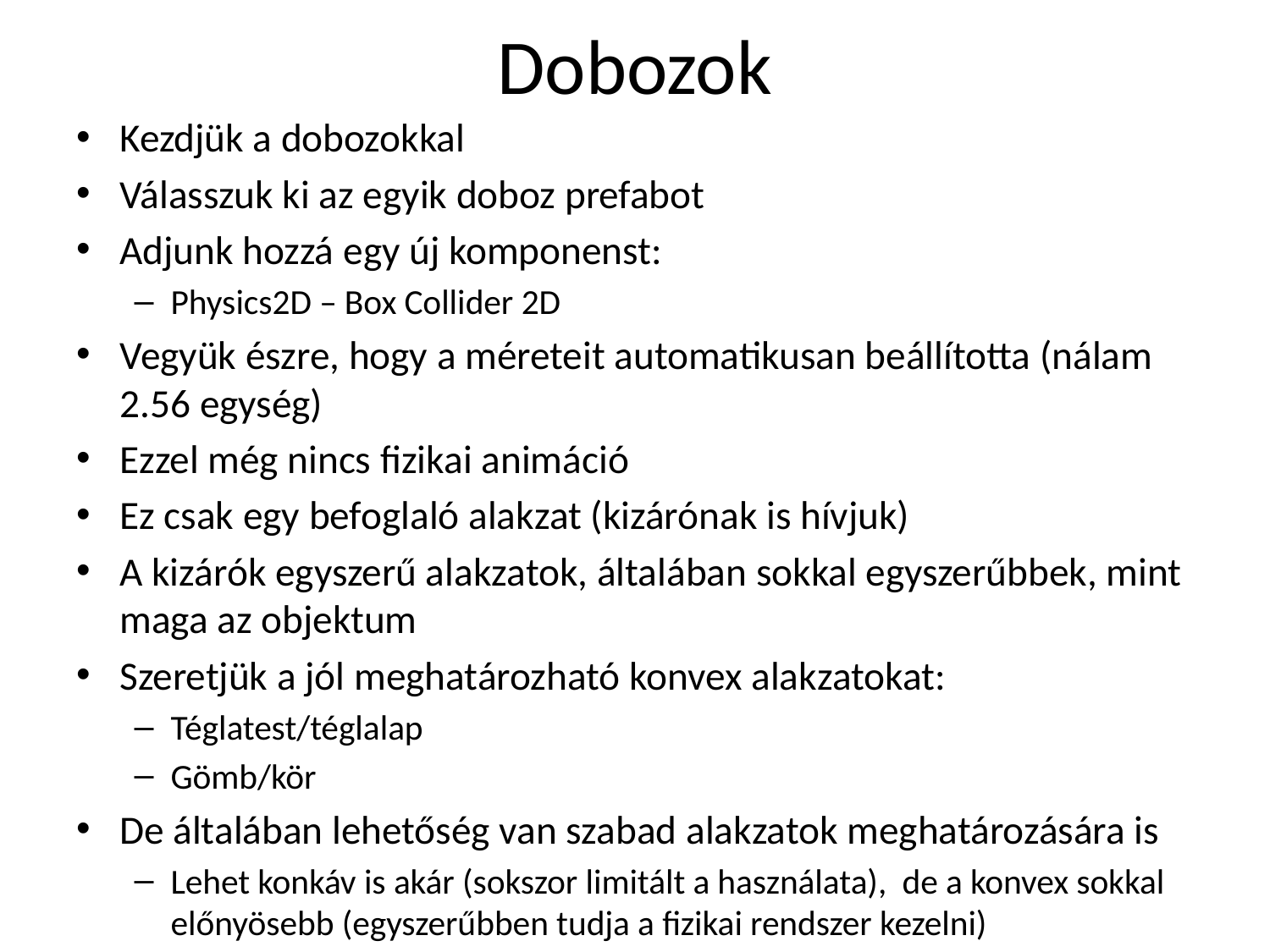

# Dobozok
Kezdjük a dobozokkal
Válasszuk ki az egyik doboz prefabot
Adjunk hozzá egy új komponenst:
Physics2D – Box Collider 2D
Vegyük észre, hogy a méreteit automatikusan beállította (nálam 2.56 egység)
Ezzel még nincs fizikai animáció
Ez csak egy befoglaló alakzat (kizárónak is hívjuk)
A kizárók egyszerű alakzatok, általában sokkal egyszerűbbek, mint maga az objektum
Szeretjük a jól meghatározható konvex alakzatokat:
Téglatest/téglalap
Gömb/kör
De általában lehetőség van szabad alakzatok meghatározására is
Lehet konkáv is akár (sokszor limitált a használata),  de a konvex sokkal előnyösebb (egyszerűbben tudja a fizikai rendszer kezelni)